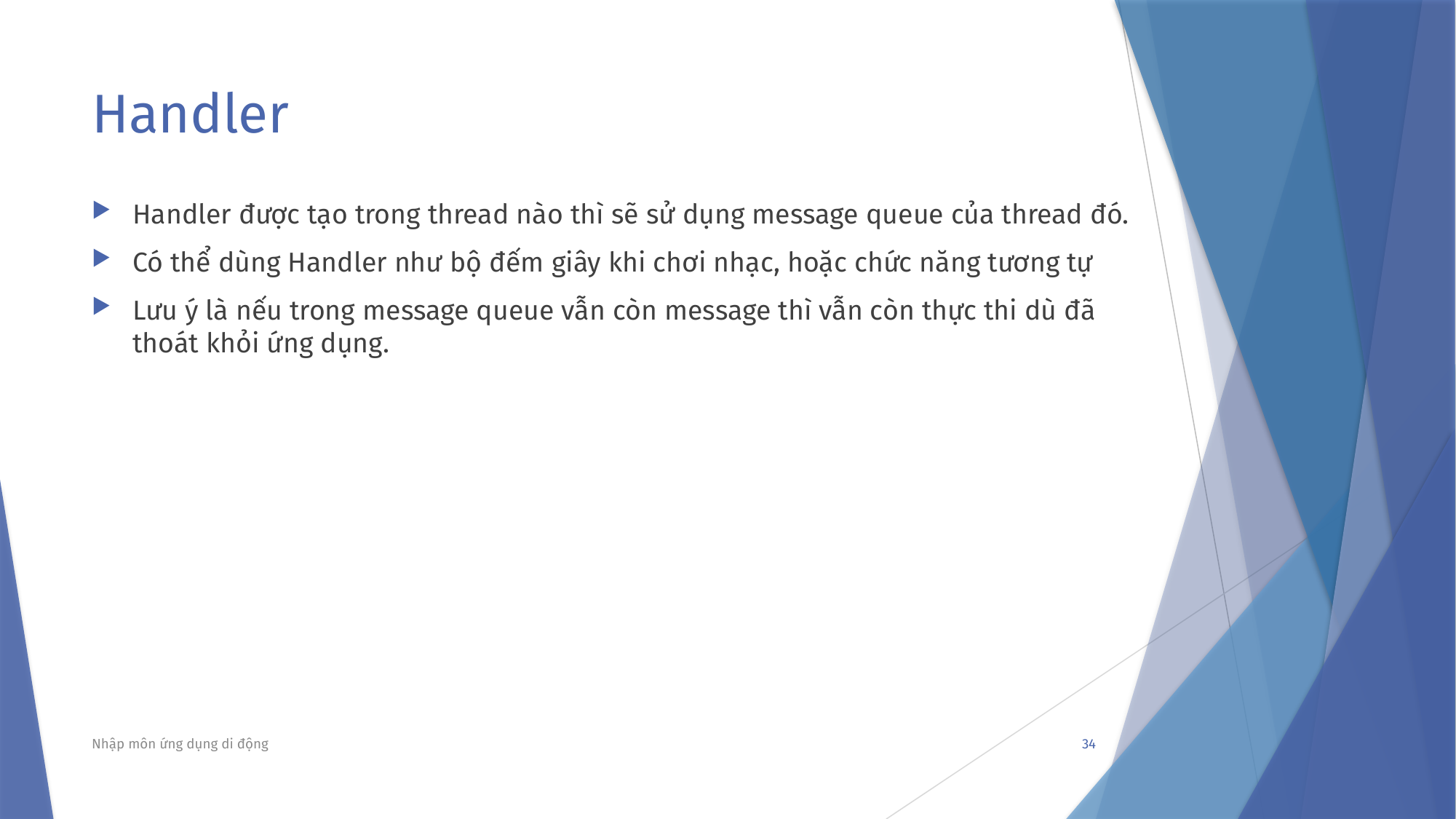

# Handler
Handler được tạo trong thread nào thì sẽ sử dụng message queue của thread đó.
Có thể dùng Handler như bộ đếm giây khi chơi nhạc, hoặc chức năng tương tự
Lưu ý là nếu trong message queue vẫn còn message thì vẫn còn thực thi dù đã thoát khỏi ứng dụng.
Nhập môn ứng dụng di động
34